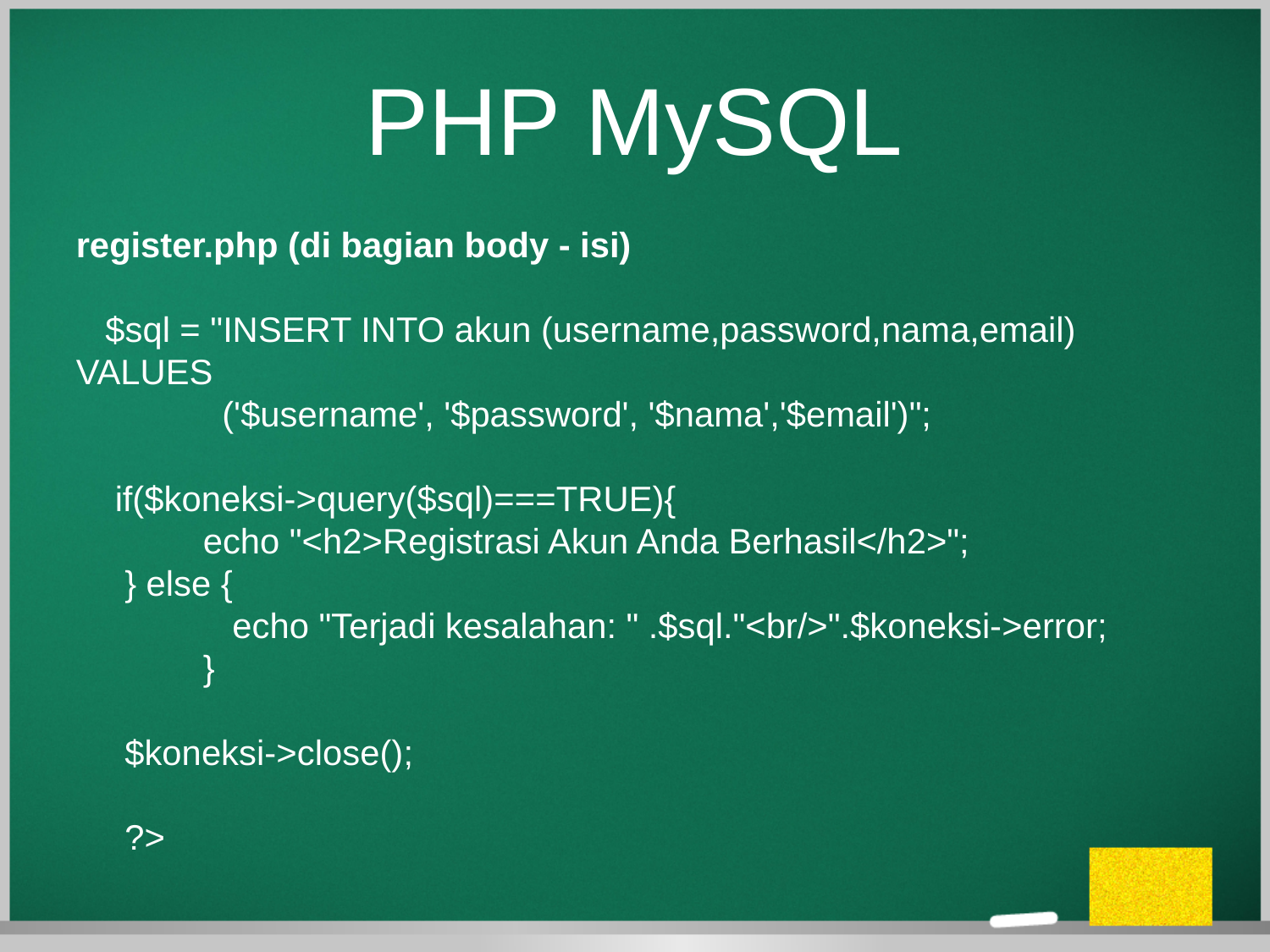

PHP MySQL
register.php (di bagian body - isi)
   $sql = "INSERT INTO akun (username,password,nama,email) VALUES
               ('$username', '$password', '$nama','$email')";

    if($koneksi->query($sql)===TRUE){
    	echo "<h2>Registrasi Akun Anda Berhasil</h2>";
     } else {
      	   echo "Terjadi kesalahan: " .$sql."<br/>".$koneksi->error;
   	}

     $koneksi->close();

     ?>